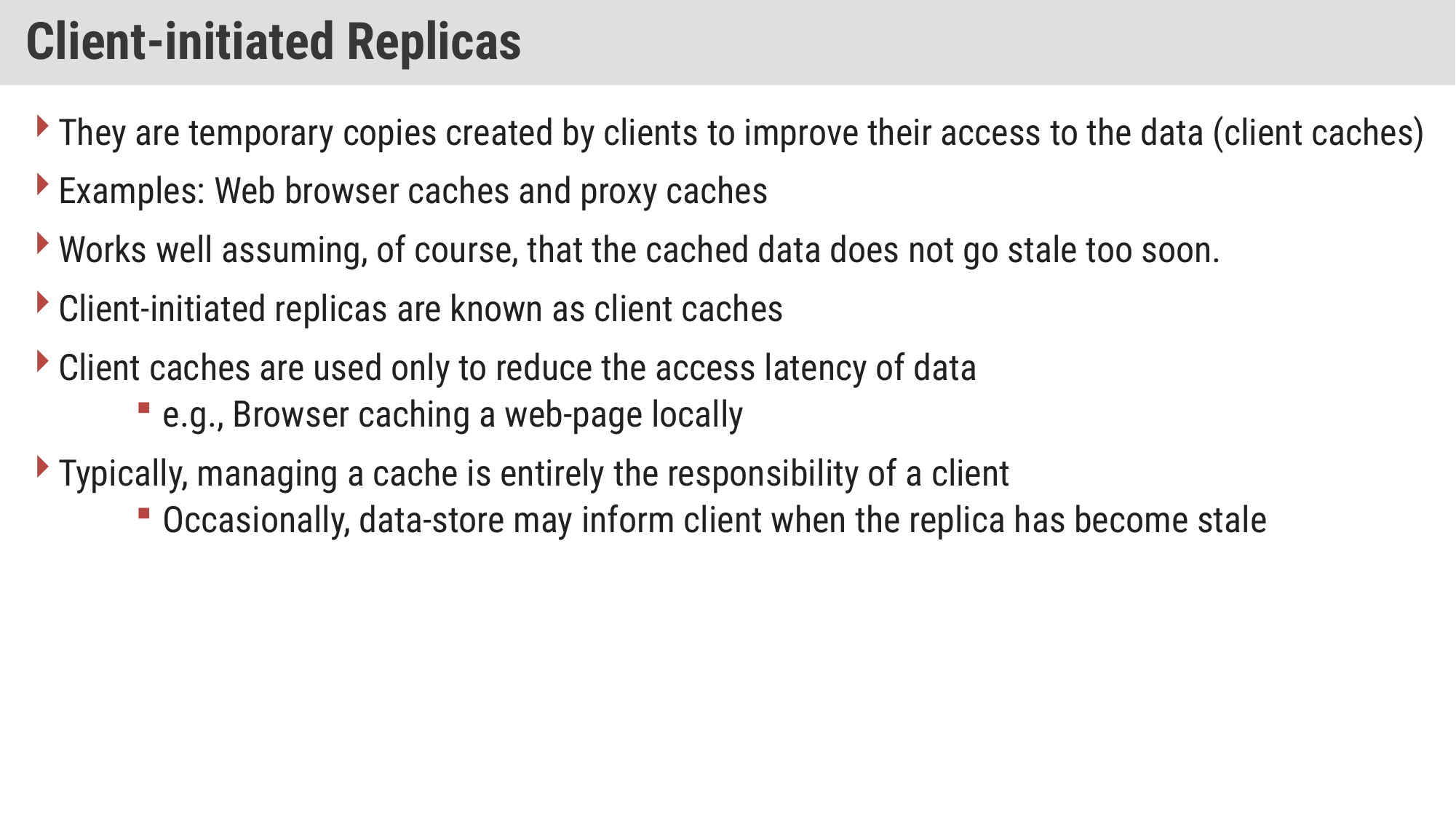

# Client-initiated Replicas
They are temporary copies created by clients to improve their access to the data (client caches)
Examples: Web browser caches and proxy caches
Works well assuming, of course, that the cached data does not go stale too soon.
Client-initiated replicas are known as client caches
Client caches are used only to reduce the access latency of data
e.g., Browser caching a web-page locally
Typically, managing a cache is entirely the responsibility of a client
Occasionally, data-store may inform client when the replica has become stale